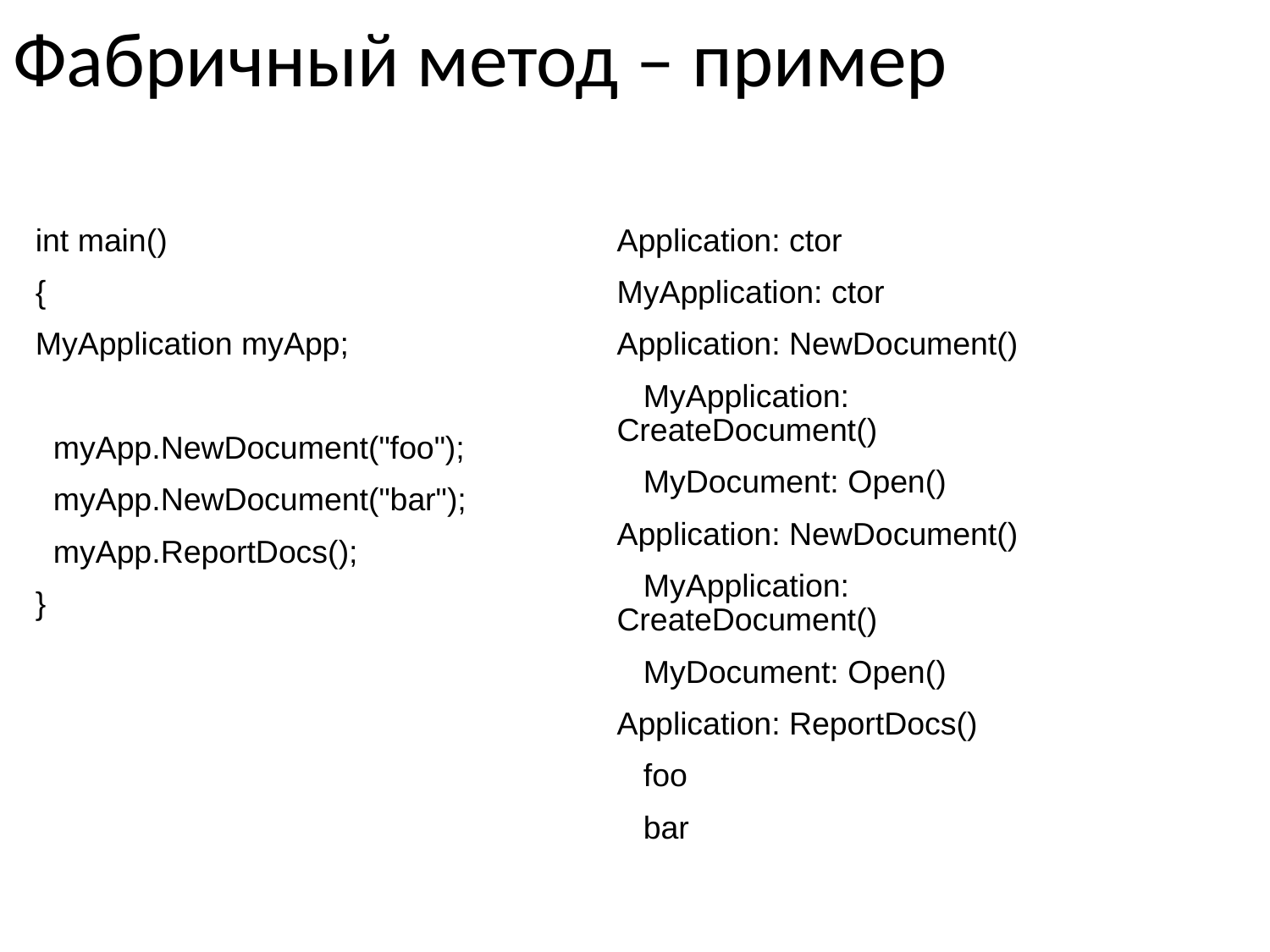

# Фабричный метод – пример
Application: ctor
MyApplication: ctor
Application: NewDocument()
   MyApplication: CreateDocument()
   MyDocument: Open()
Application: NewDocument()
   MyApplication: CreateDocument()
   MyDocument: Open()
Application: ReportDocs()
   foo
   bar
int main()
{
MyApplication myApp;

  myApp.NewDocument("foo");
  myApp.NewDocument("bar");
  myApp.ReportDocs();
}